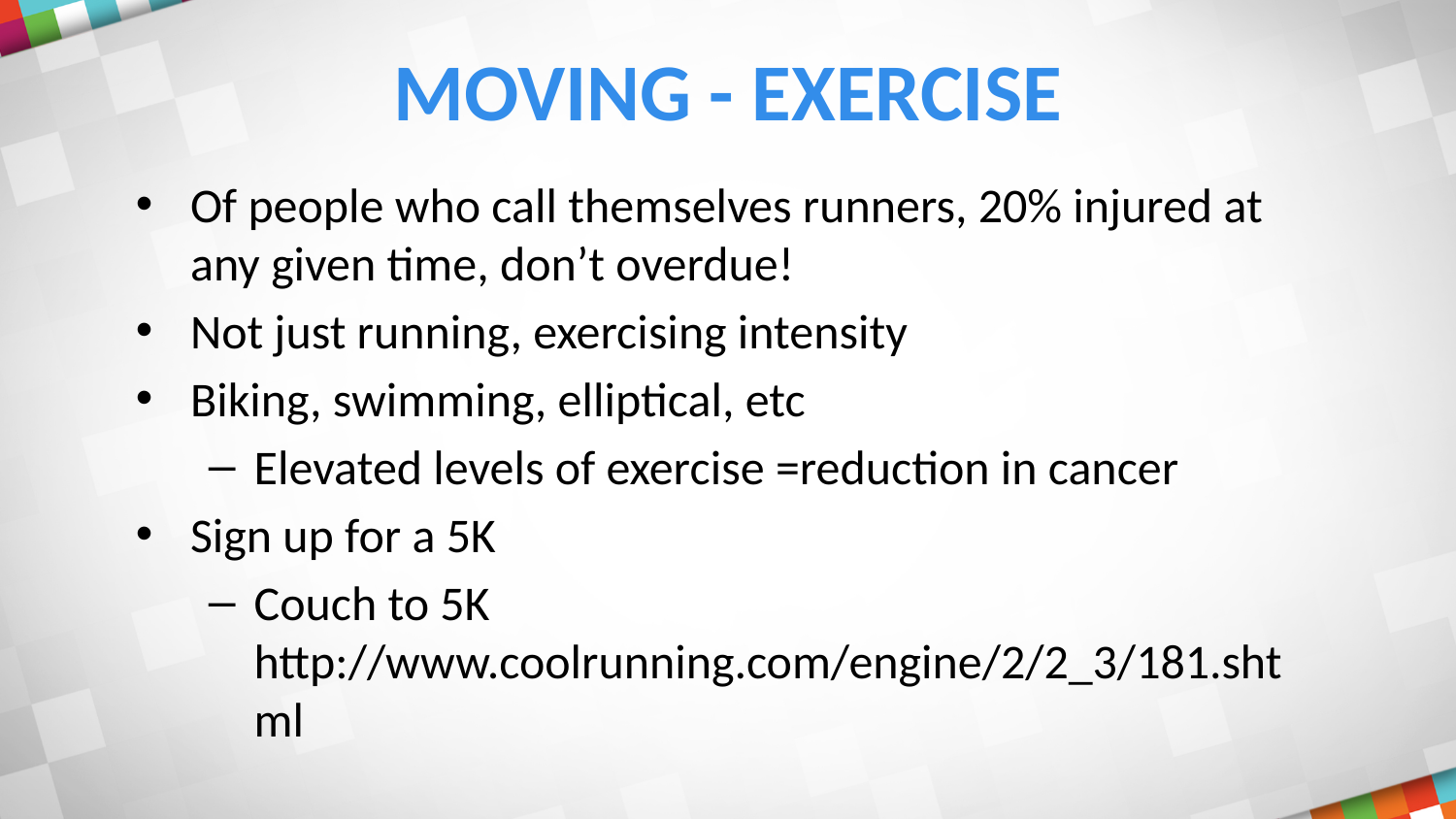

# Moving - exercise
Of people who call themselves runners, 20% injured at any given time, don’t overdue!
Not just running, exercising intensity
Biking, swimming, elliptical, etc
Elevated levels of exercise =reduction in cancer
Sign up for a 5K
Couch to 5K http://www.coolrunning.com/engine/2/2_3/181.shtml